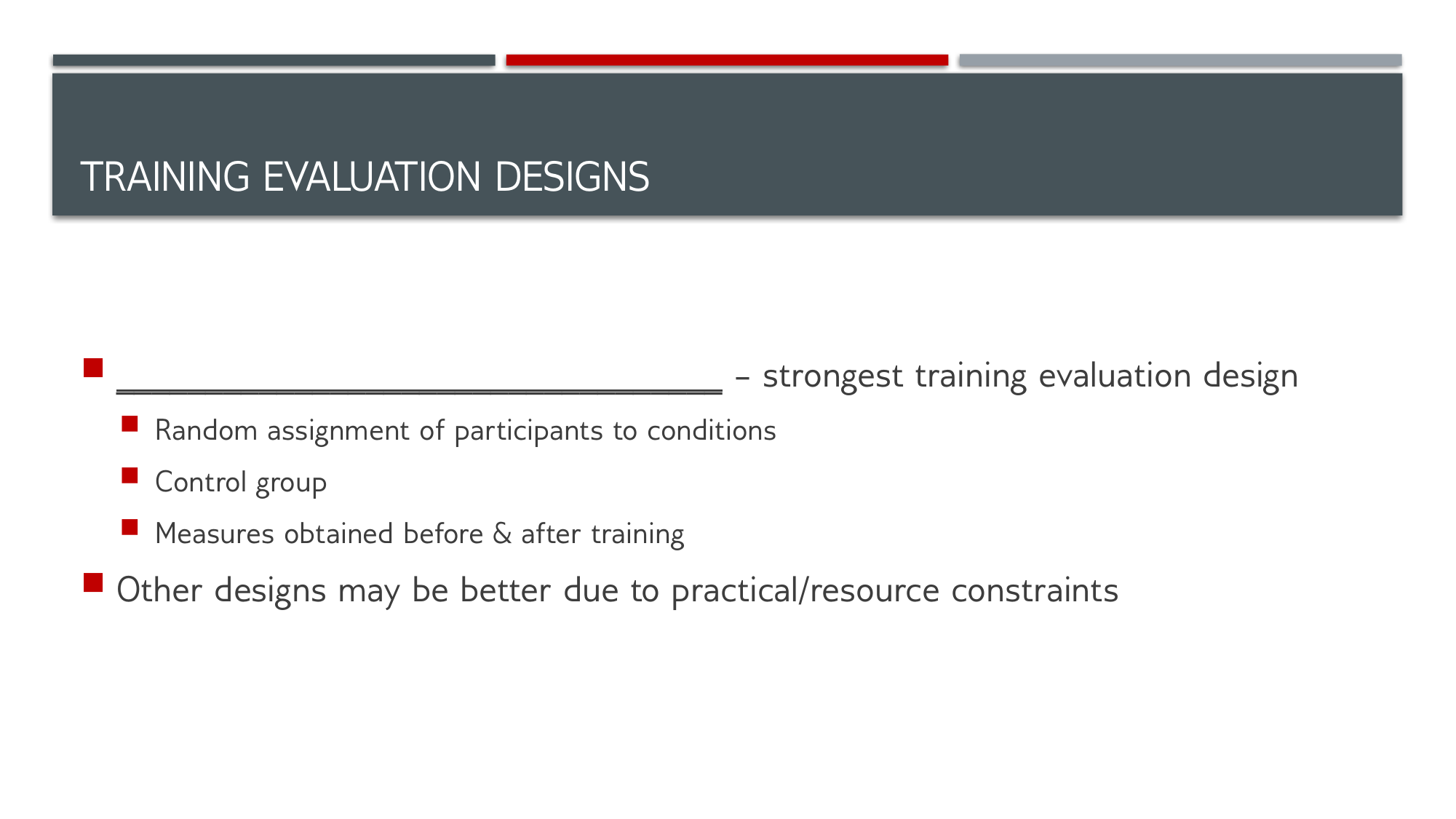

# Training Evaluation Designs
__________________________________ – strongest training evaluation design
Random assignment of participants to conditions
Control group
Measures obtained before & after training
Other designs may be better due to practical/resource constraints